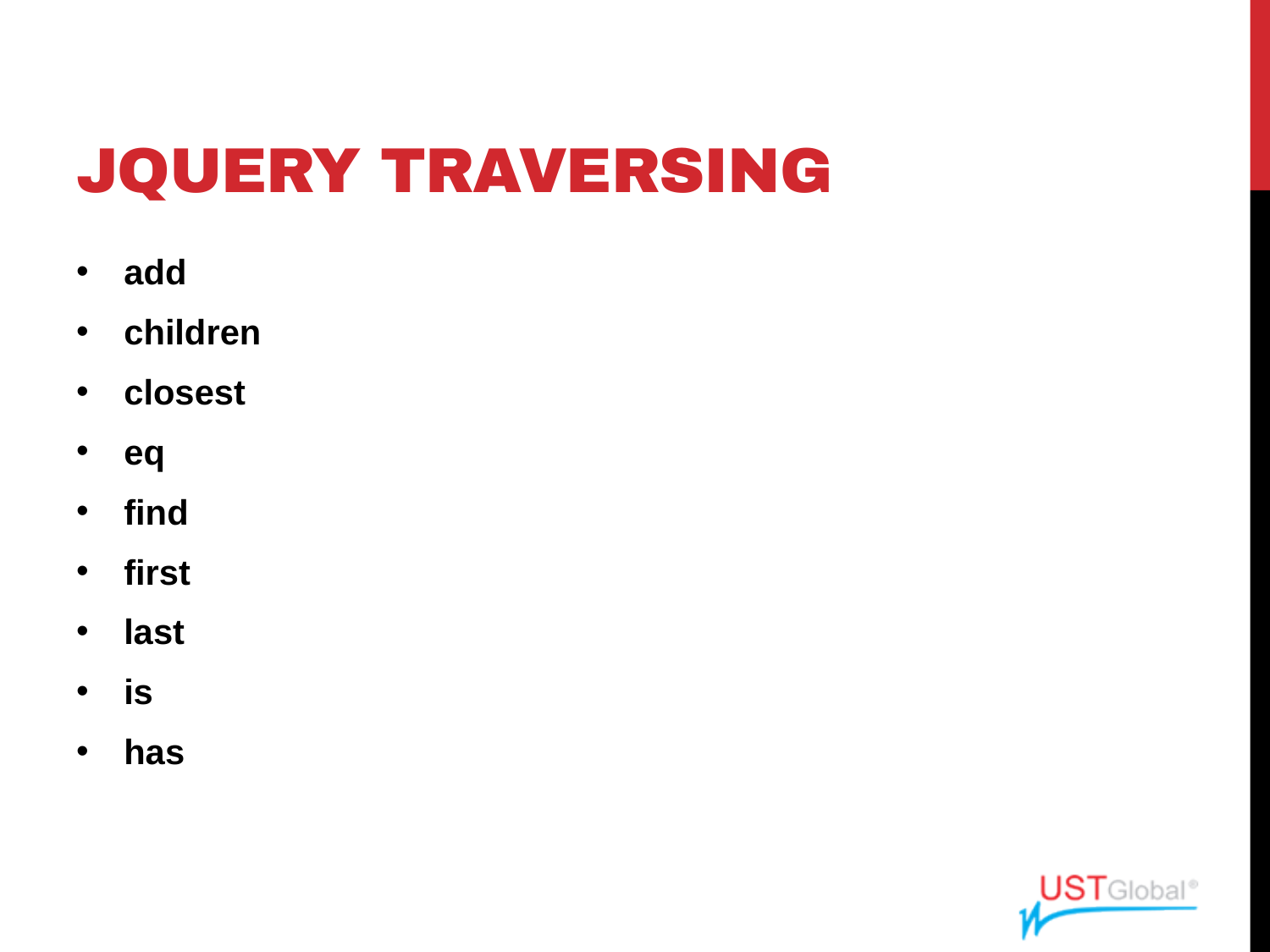

# Jquery traversing
add
children
closest
eq
find
first
last
is
has